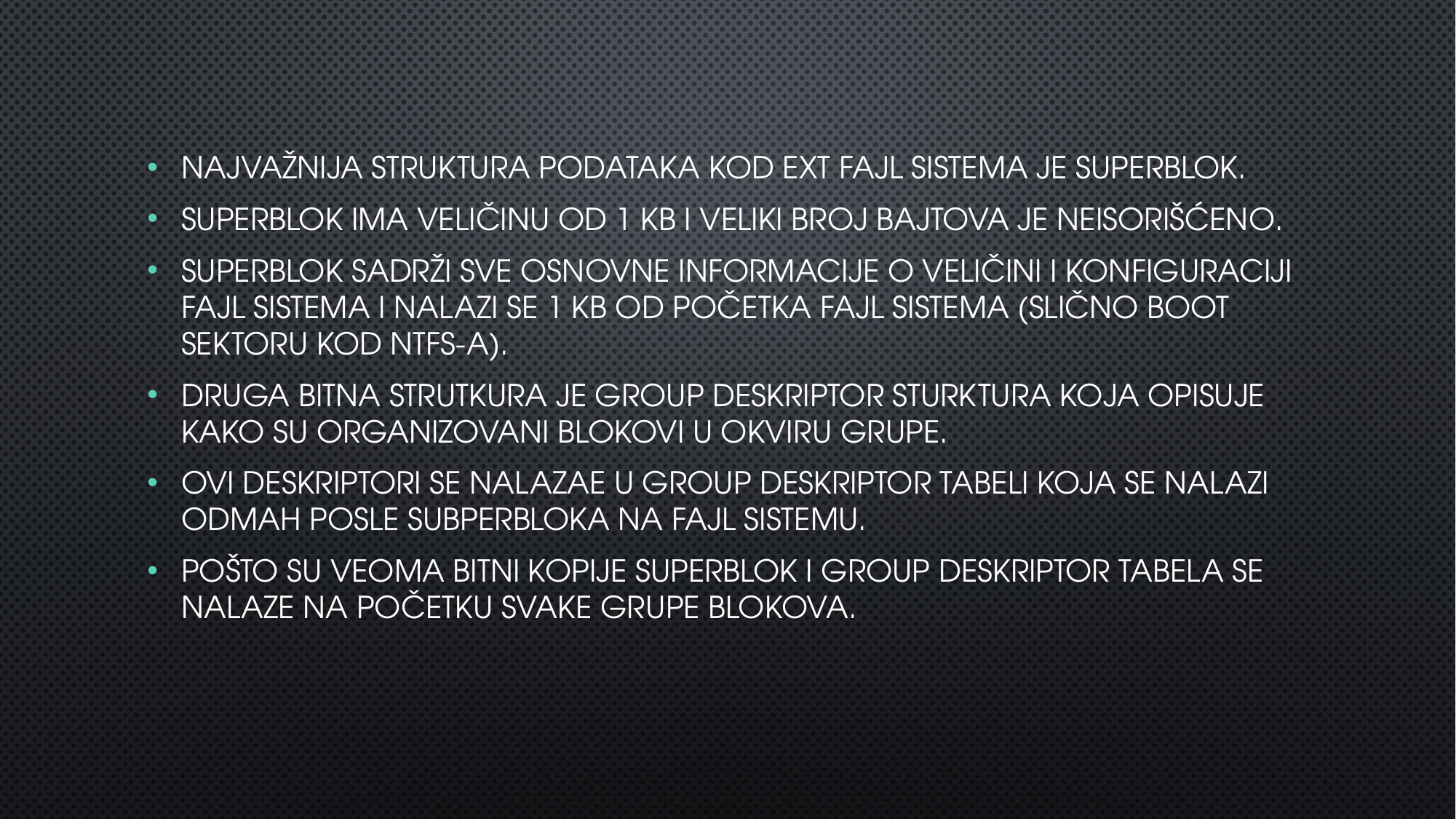

Najvažnija struktura podataka kod Ext fajl sistema je superblok.
Superblok ima veličinu od 1 KB i veliki broj bajtova je neisorišćeno.
Superblok sadrži sve osnovne informacije o veličini i konfiguraciji fajl sistema i nalazi se 1 KB od početka fajl sistema (slično boot sektoru kod NTFS-a).
Druga bitna strutkura je group deskriptor sturktura koja opisuje kako su organizovani blokovi u okviru grupe.
Ovi deskriptori se nalazae u group deskriptor tabeli koja se nalazi odmah posle subperbloka na fajl sistemu.
Pošto su veoma bitni kopije superblok i group deskriptor tabela se nalaze na početku svake grupe blokova.